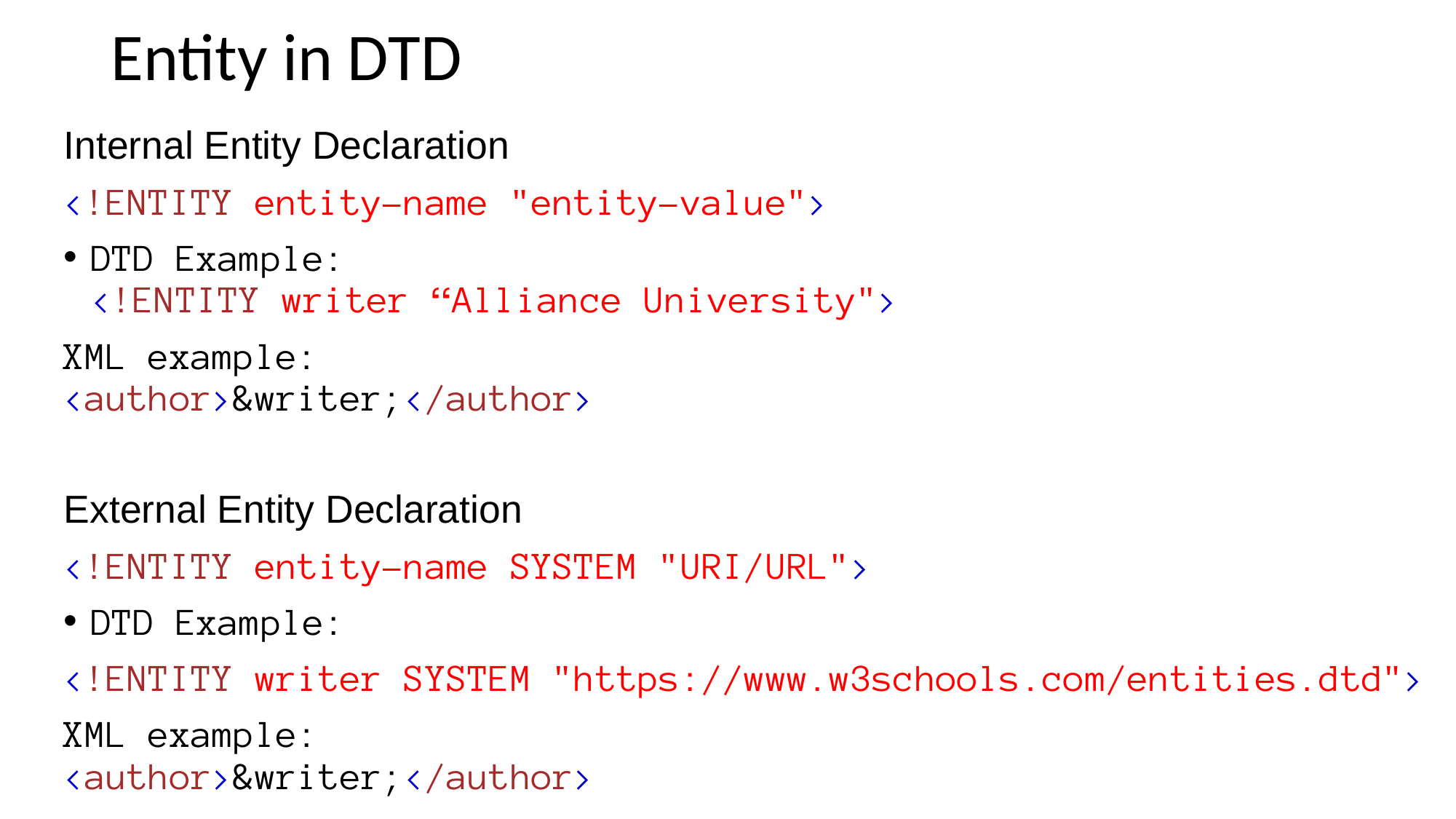

# Entity in DTD
Internal Entity Declaration
<!ENTITY entity-name "entity-value">
DTD Example:
<!ENTITY writer “Alliance University">
XML example:
<author>&writer;</author>

External Entity Declaration
<!ENTITY entity-name SYSTEM "URI/URL">
DTD Example:
<!ENTITY writer SYSTEM "https://www.w3schools.com/entities.dtd">
XML example:
<author>&writer;</author>